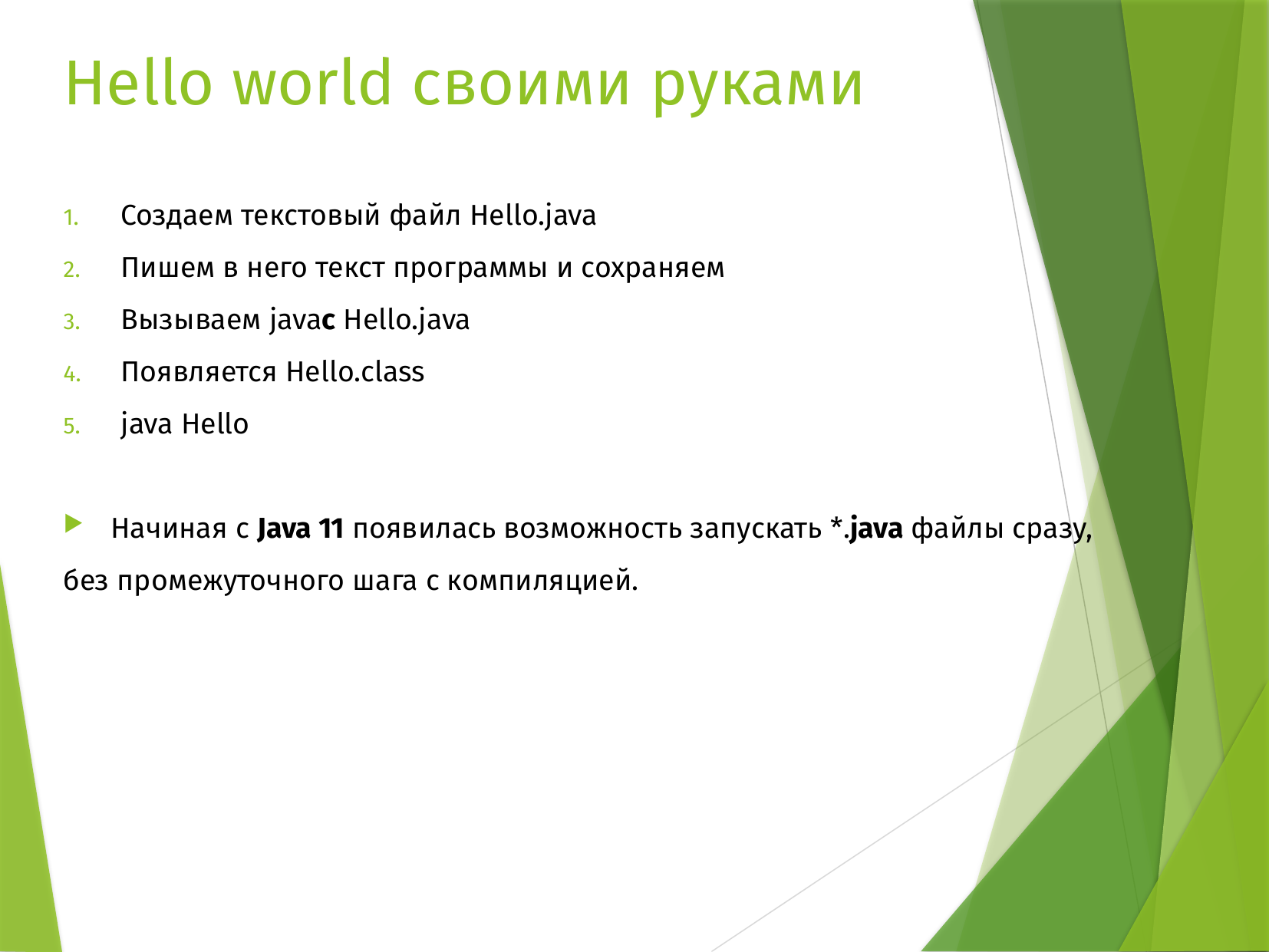

# Hello world своими руками
Создаем текстовый файл Hello.java
Пишем в него текст программы и сохраняем
Вызываем javac Hello.java
Появляется Hello.class
java Hello

Начиная с Java 11 появилась возможность запускать *.java файлы сразу,
без промежуточного шага с компиляцией.